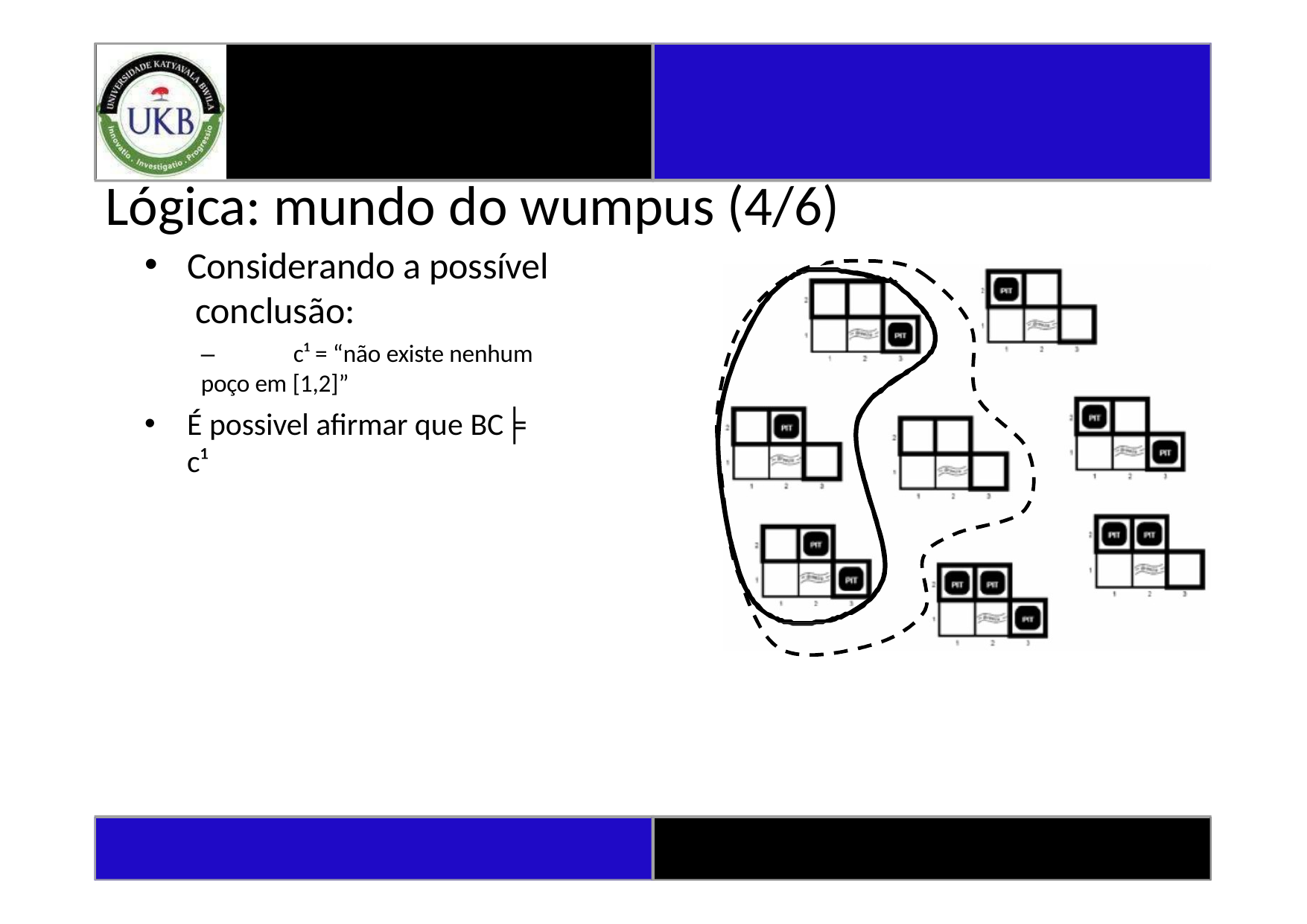

# Lógica: mundo do wumpus (4/6)
Considerando a possível  conclusão:
–	c¹ = “não existe nenhum poço em [1,2]”
É possivel afirmar que BC╞ c¹